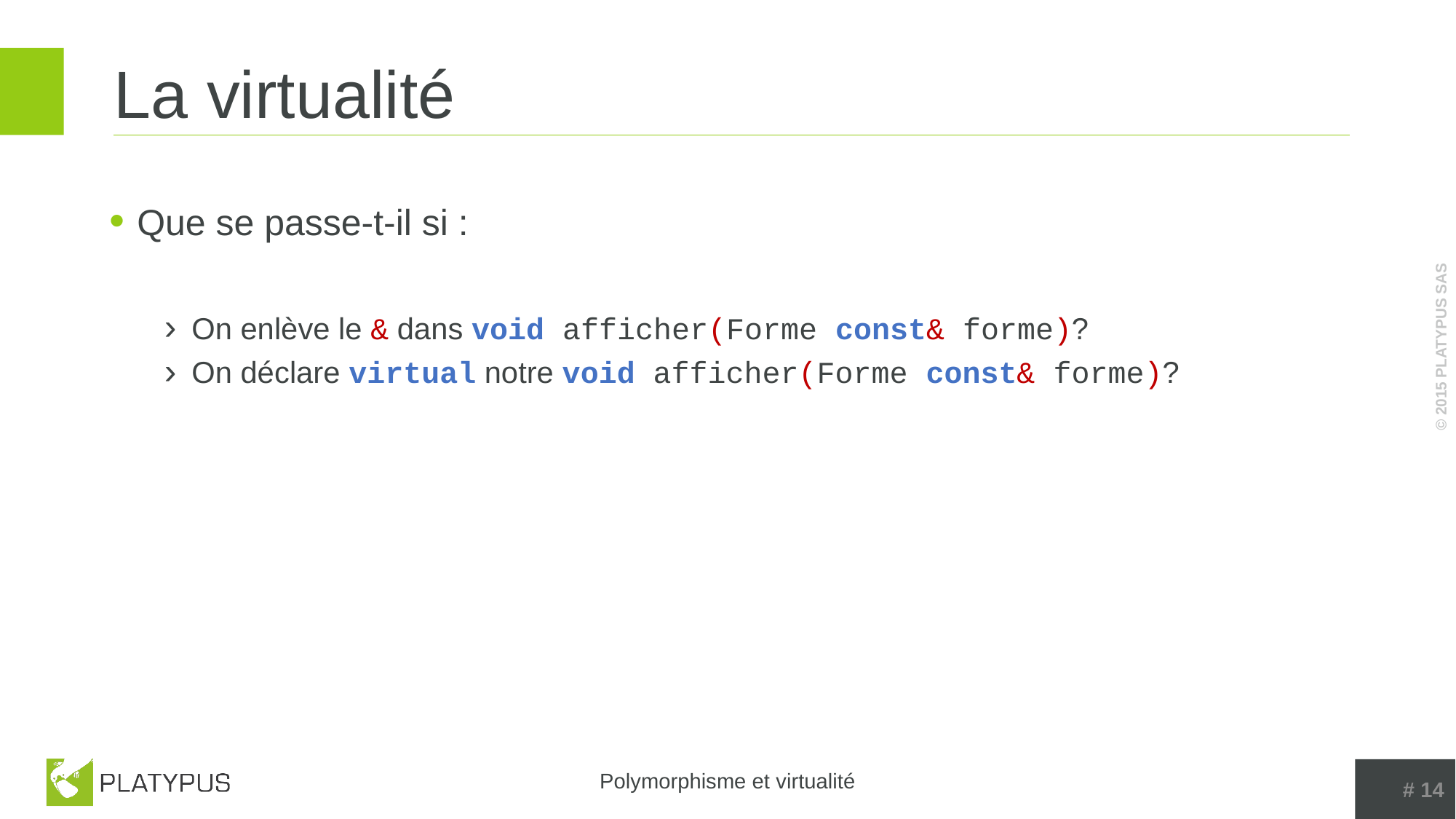

# La virtualité
Que se passe-t-il si :

On enlève le & dans void afficher(Forme const& forme)?
On déclare virtual notre void afficher(Forme const& forme)?

# 14
Polymorphisme et virtualité